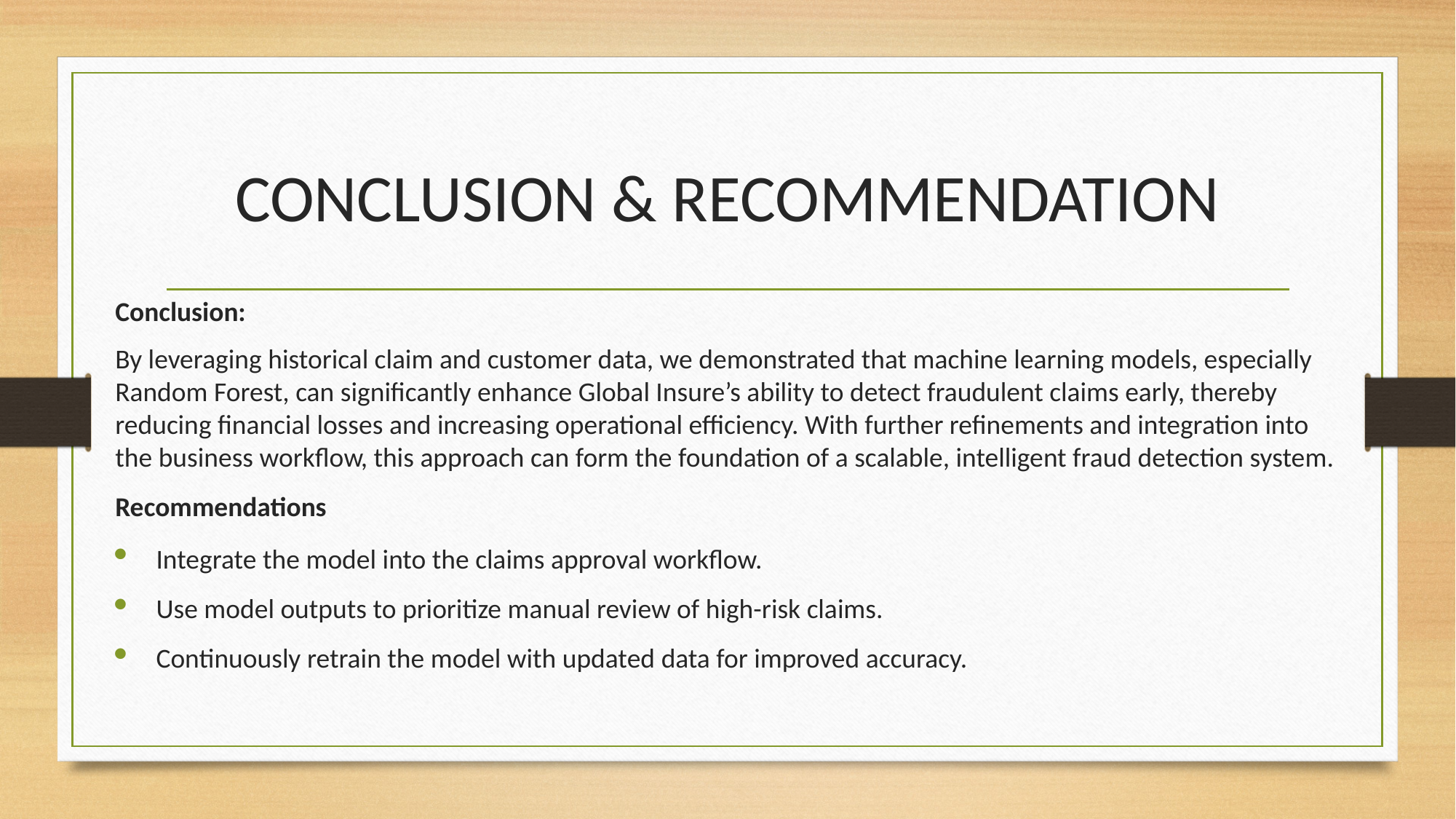

# CONCLUSION & RECOMMENDATION
Conclusion:
By leveraging historical claim and customer data, we demonstrated that machine learning models, especially Random Forest, can significantly enhance Global Insure’s ability to detect fraudulent claims early, thereby reducing financial losses and increasing operational efficiency. With further refinements and integration into the business workflow, this approach can form the foundation of a scalable, intelligent fraud detection system.
Recommendations
Integrate the model into the claims approval workflow.
Use model outputs to prioritize manual review of high-risk claims.
Continuously retrain the model with updated data for improved accuracy.